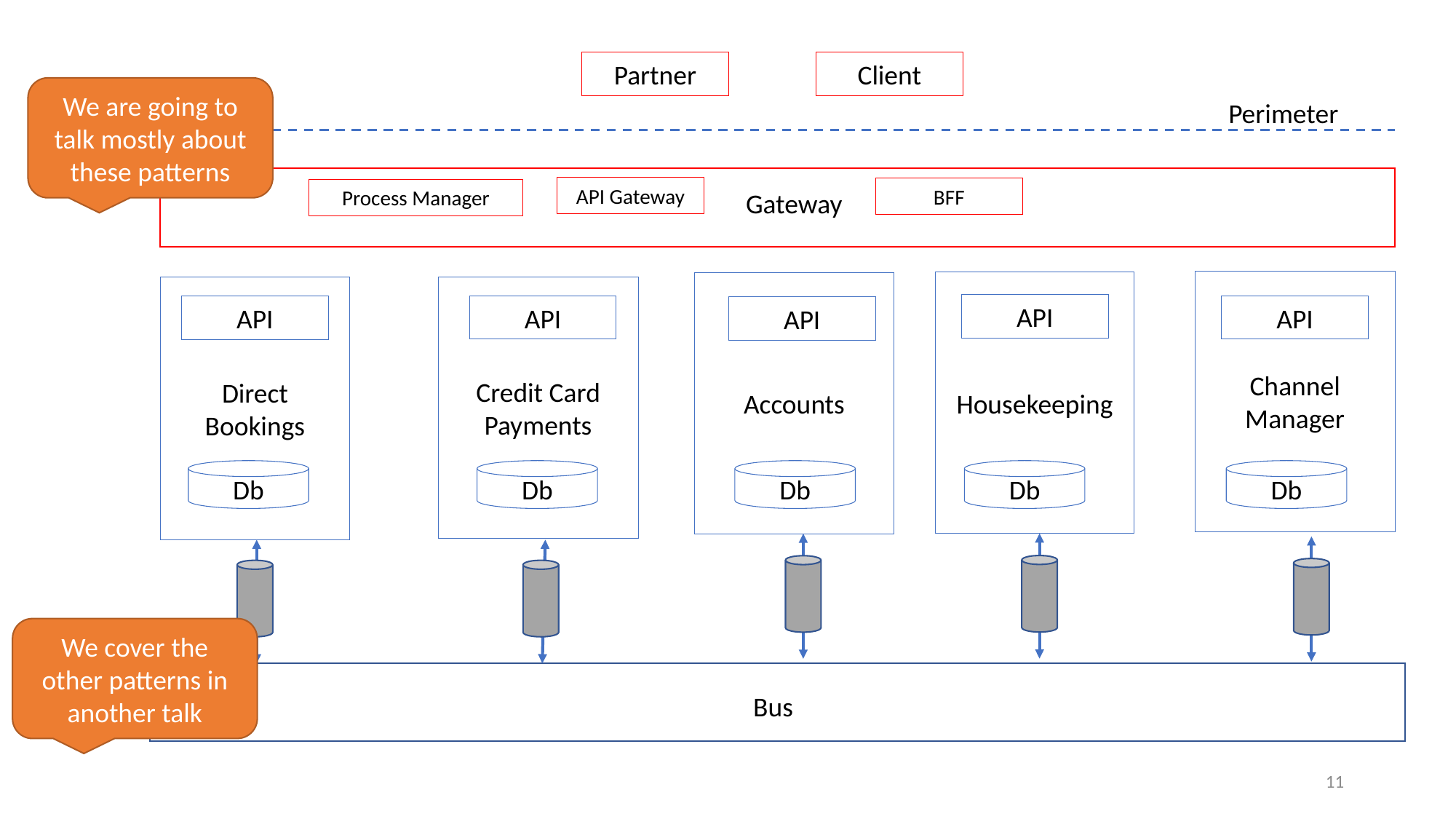

Client
Partner
We are going to talk mostly about these patterns
Perimeter

API Gateway
BFF
Process Manager
Gateway
Channel Manager
Housekeeping
Accounts
Credit Card
Payments
Direct
Bookings
API
API
API
API
API
Db
Db
Db
Db
Db

We cover the other patterns in another talk

Bus
11